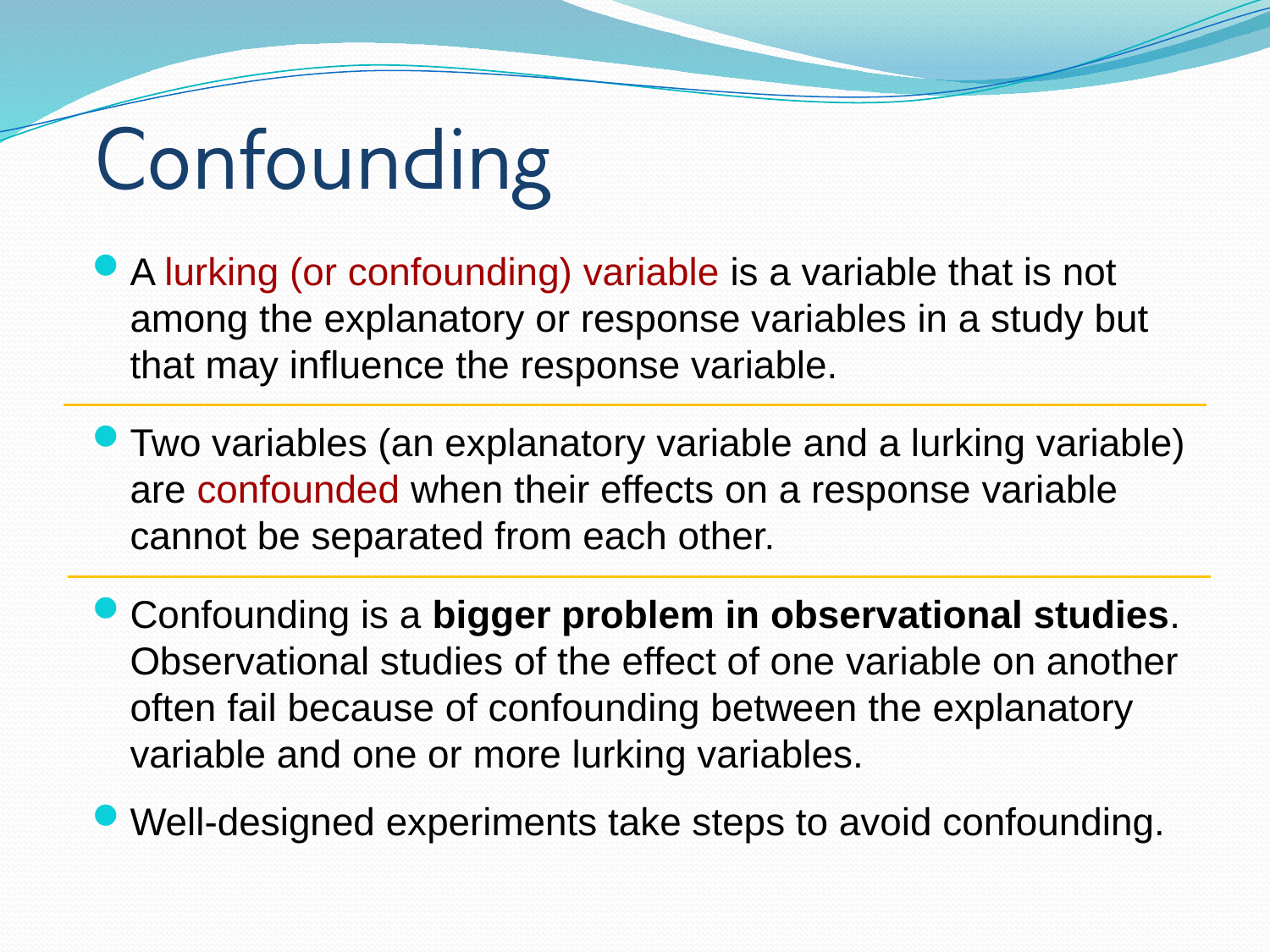

# Confounding
A lurking (or confounding) variable is a variable that is not among the explanatory or response variables in a study but that may influence the response variable.
Two variables (an explanatory variable and a lurking variable) are confounded when their effects on a response variable cannot be separated from each other.
Confounding is a bigger problem in observational studies. Observational studies of the effect of one variable on another often fail because of confounding between the explanatory variable and one or more lurking variables.
Well-designed experiments take steps to avoid confounding.